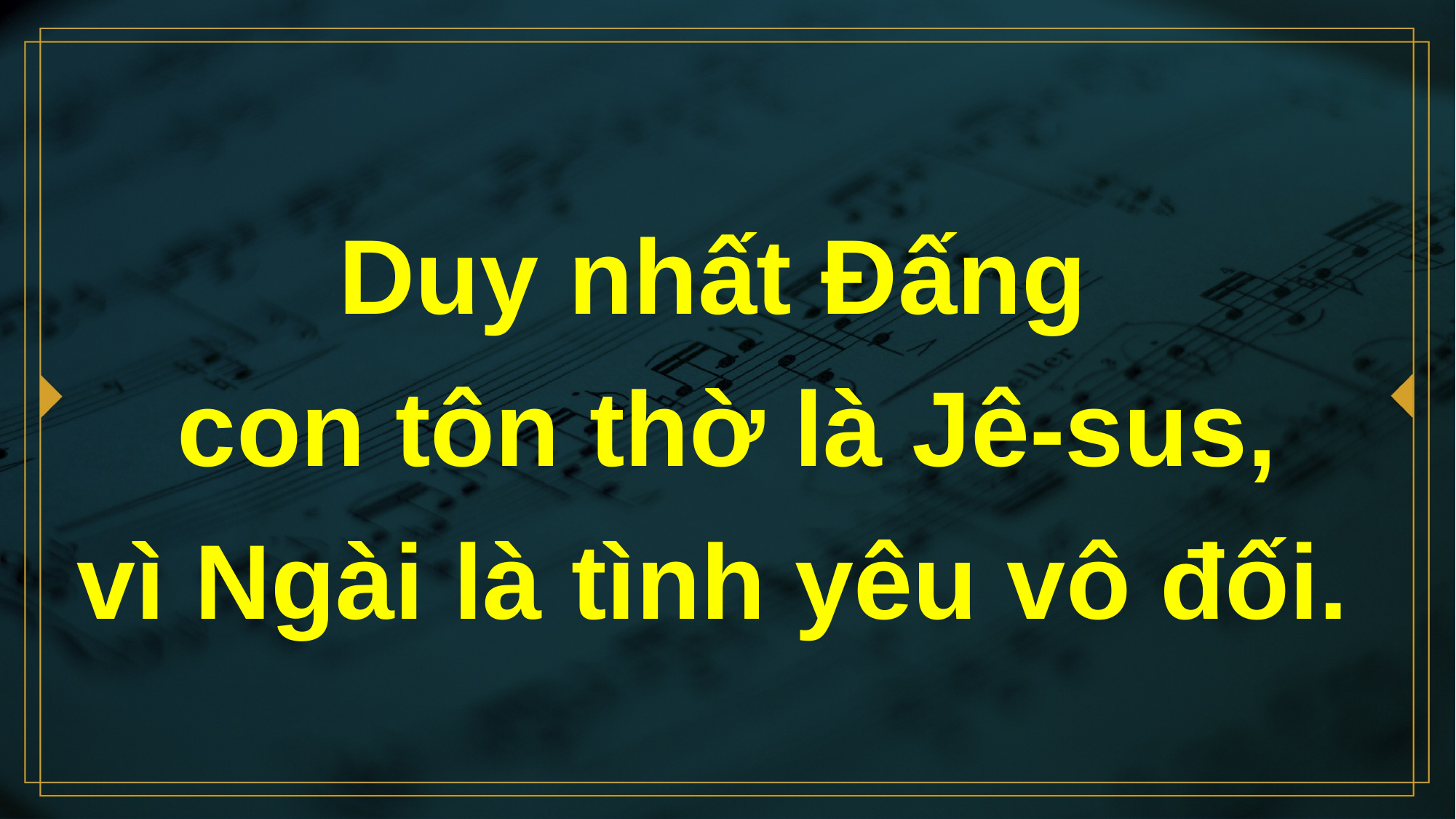

# Duy nhất Đấng con tôn thờ là Jê-sus, vì Ngài là tình yêu vô đối.